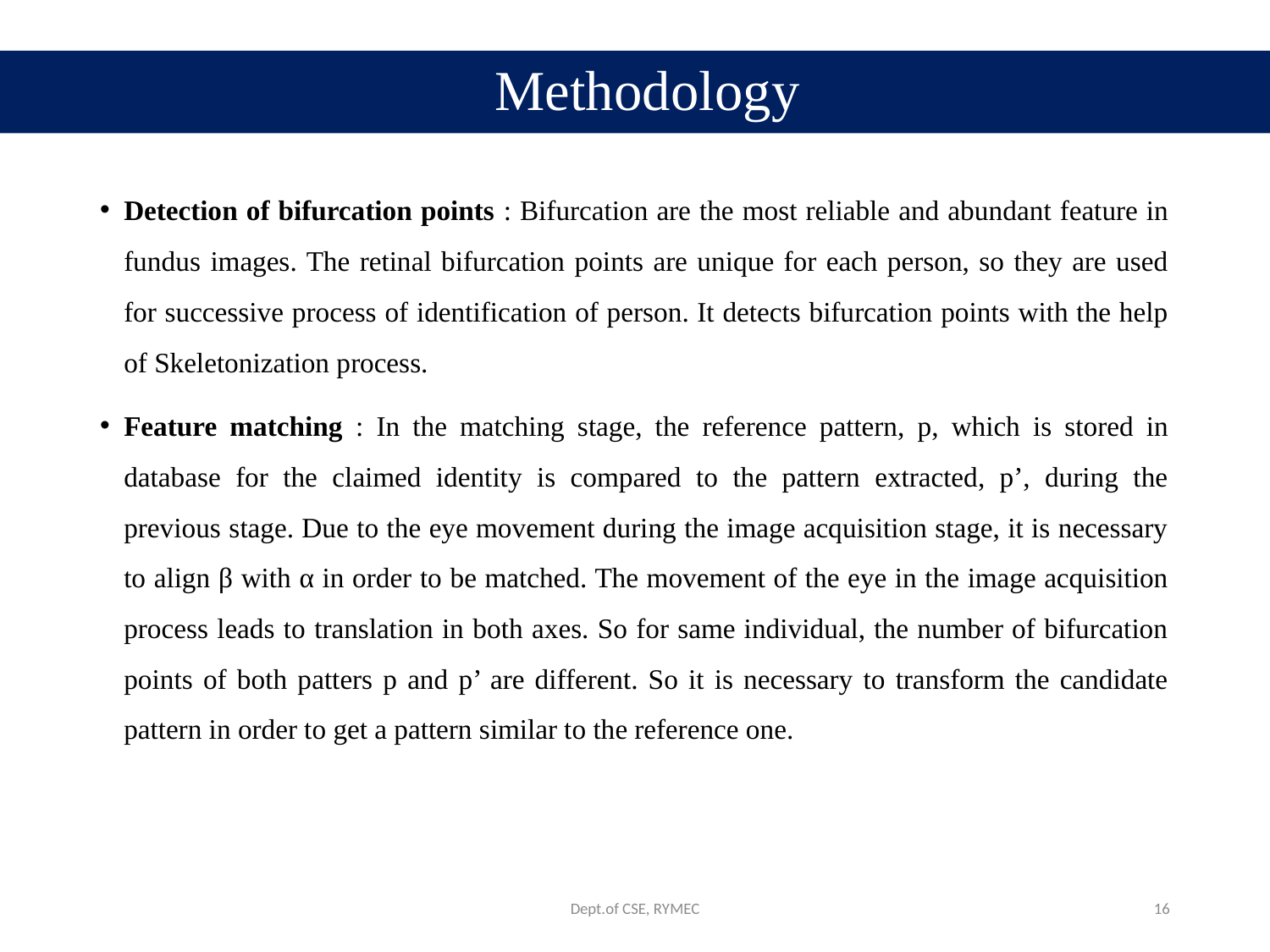

# Methodology
Detection of bifurcation points : Bifurcation are the most reliable and abundant feature in fundus images. The retinal bifurcation points are unique for each person, so they are used for successive process of identification of person. It detects bifurcation points with the help of Skeletonization process.
Feature matching : In the matching stage, the reference pattern, p, which is stored in database for the claimed identity is compared to the pattern extracted, p’, during the previous stage. Due to the eye movement during the image acquisition stage, it is necessary to align β with α in order to be matched. The movement of the eye in the image acquisition process leads to translation in both axes. So for same individual, the number of bifurcation points of both patters p and p’ are different. So it is necessary to transform the candidate pattern in order to get a pattern similar to the reference one.

Dept.of CSE, RYMEC
16